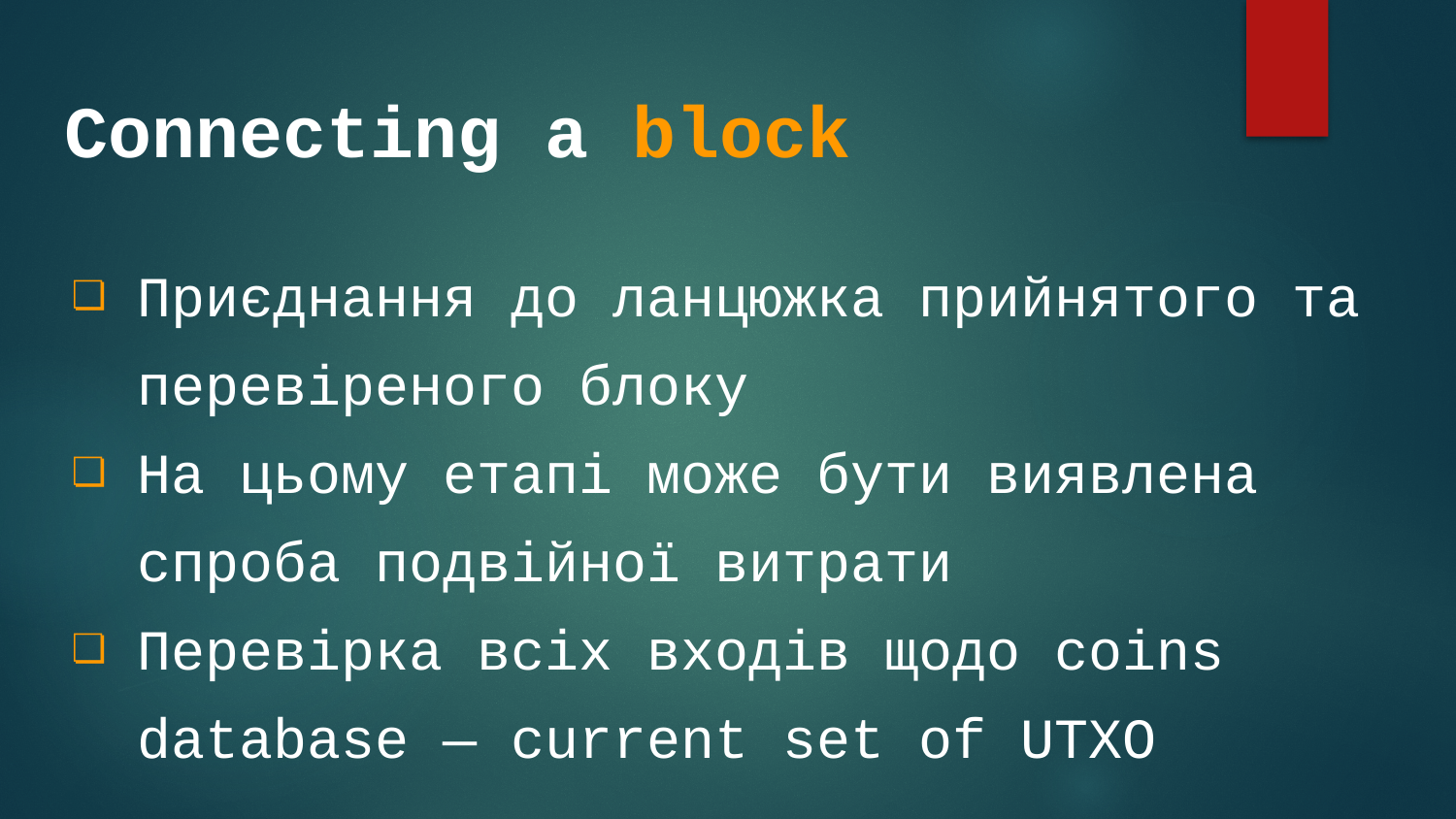

# Connecting a block
Приєднання до ланцюжка прийнятого та перевіреного блоку
На цьому етапі може бути виявлена спроба подвійної витрати
Перевірка всіх входів щодо coins database — current set of UTXO